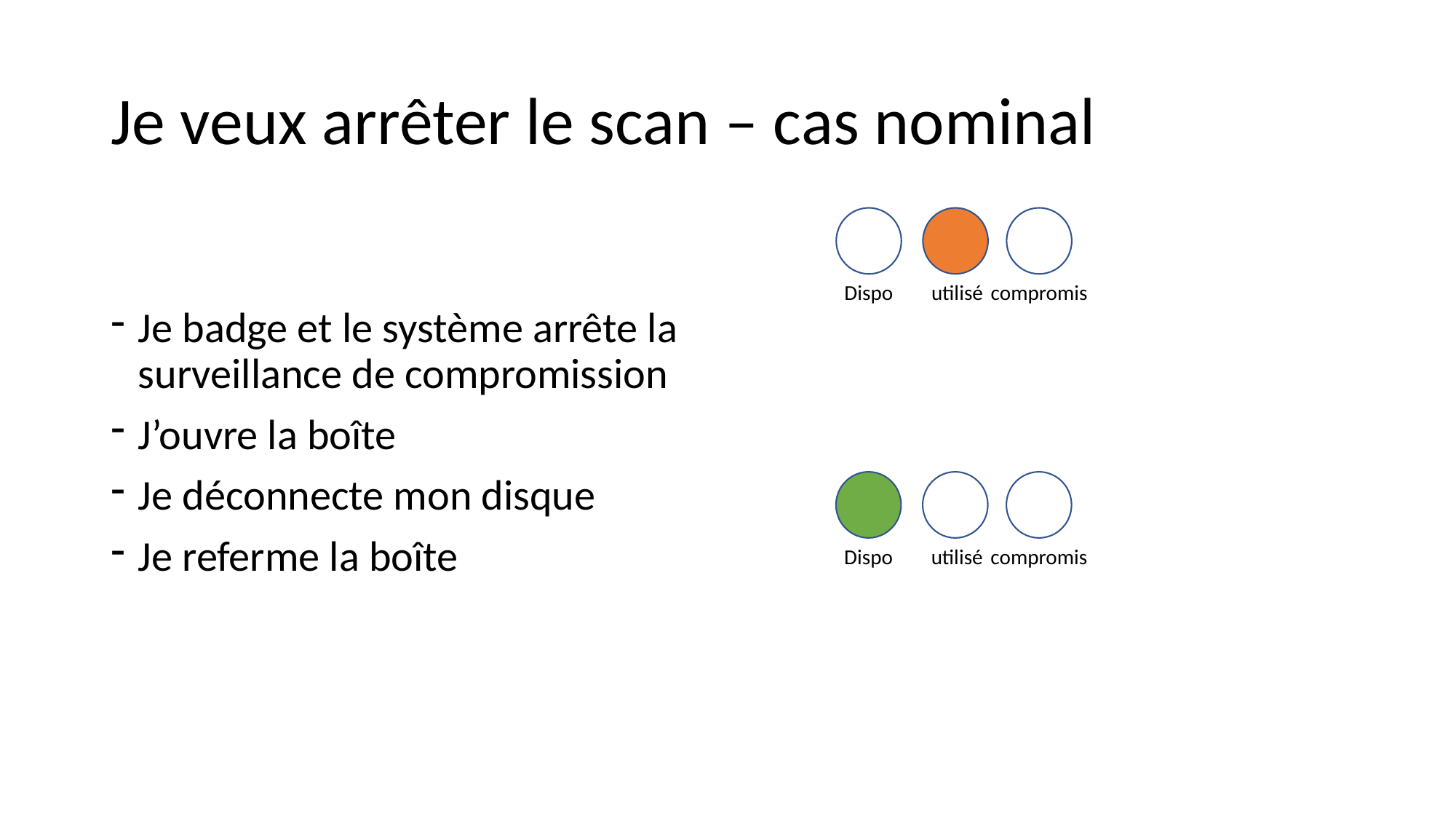

# Je veux arrêter le scan – cas nominal

Dispo
utilisé
compromis
Je badge et le système arrête la surveillance de compromission
J’ouvre la boîte
Je déconnecte mon disque
Je referme la boîte

Dispo
utilisé
compromis